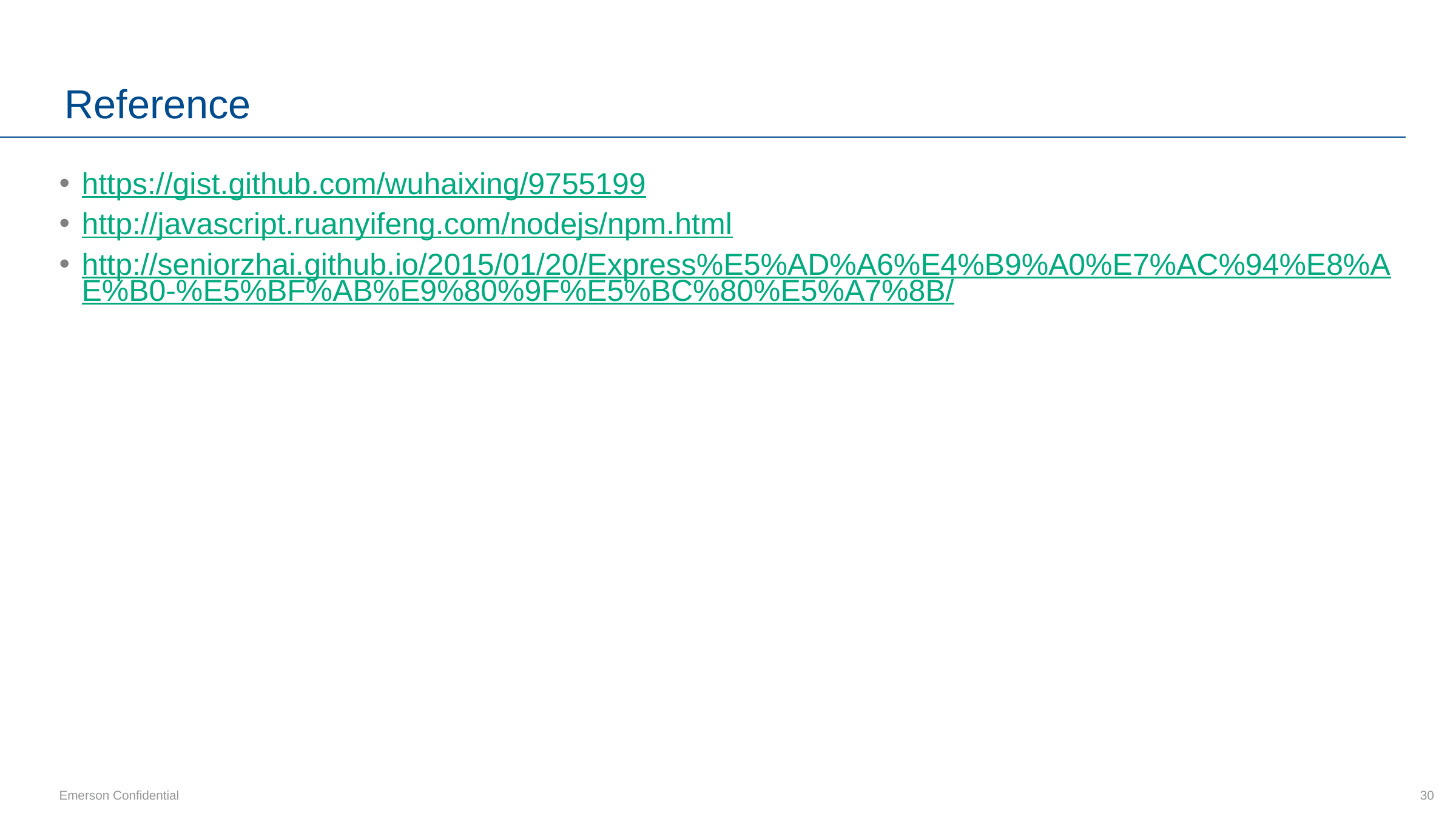

# Reference
https://gist.github.com/wuhaixing/9755199
http://javascript.ruanyifeng.com/nodejs/npm.html
http://seniorzhai.github.io/2015/01/20/Express%E5%AD%A6%E4%B9%A0%E7%AC%94%E8%AE%B0-%E5%BF%AB%E9%80%9F%E5%BC%80%E5%A7%8B/

30
Emerson Confidential